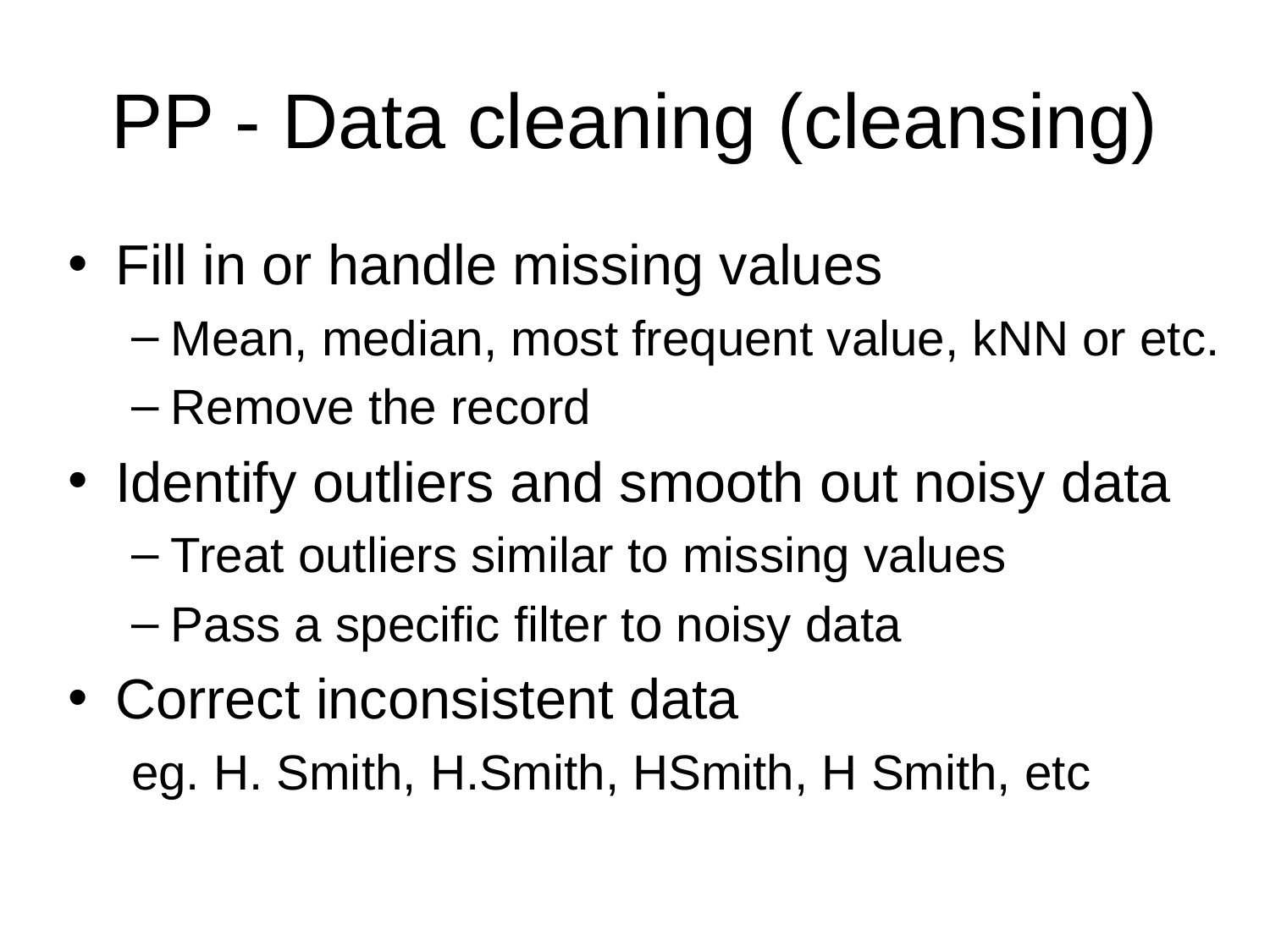

# PP - Data cleaning (cleansing)
Fill in or handle missing values
Mean, median, most frequent value, kNN or etc.
Remove the record
Identify outliers and smooth out noisy data
Treat outliers similar to missing values
Pass a specific filter to noisy data
Correct inconsistent data
eg. H. Smith, H.Smith, HSmith, H Smith, etc